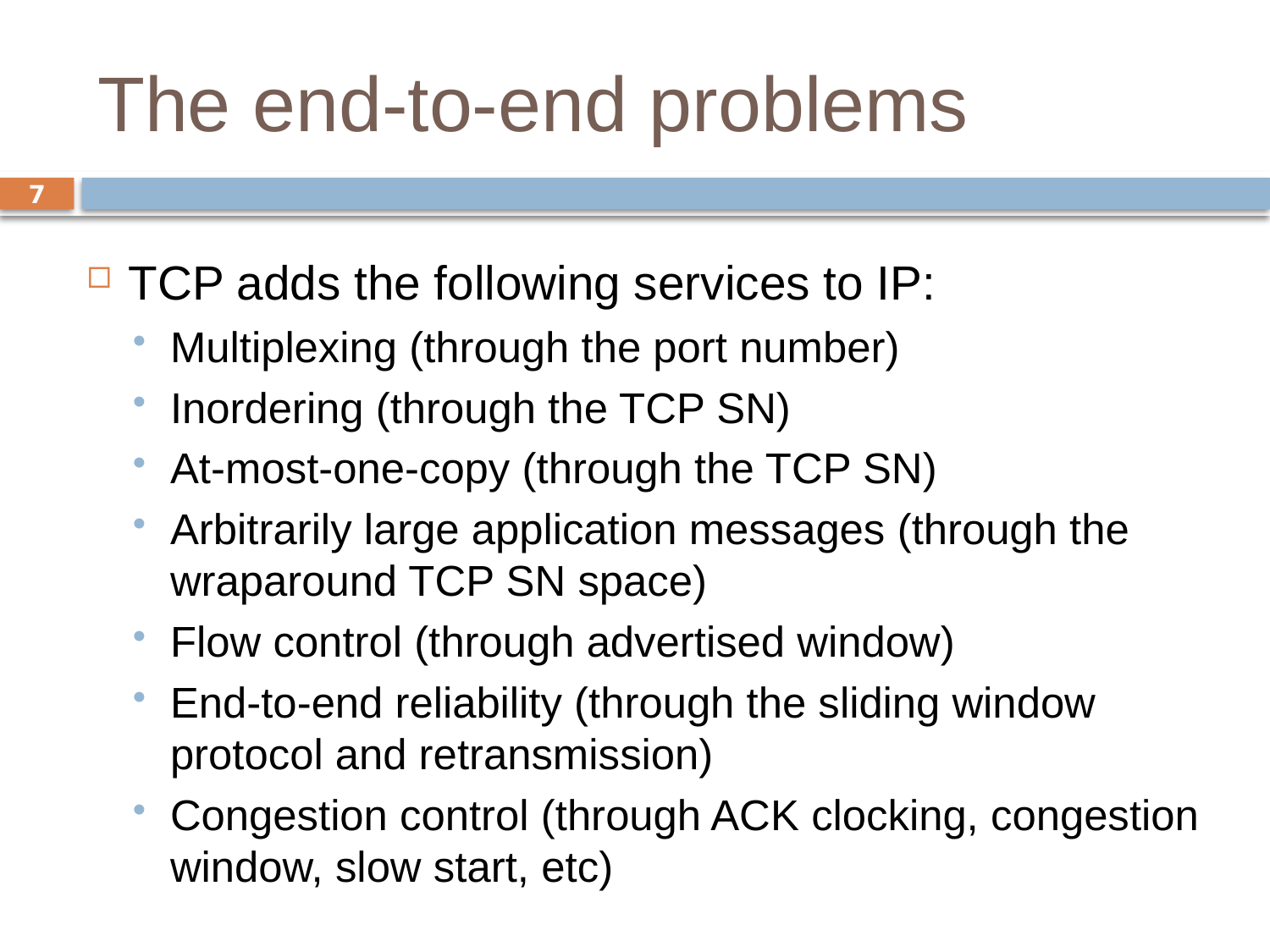

# The end-to-end problems
7
TCP adds the following services to IP:
Multiplexing (through the port number)
Inordering (through the TCP SN)
At-most-one-copy (through the TCP SN)
Arbitrarily large application messages (through the wraparound TCP SN space)
Flow control (through advertised window)
End-to-end reliability (through the sliding window protocol and retransmission)
Congestion control (through ACK clocking, congestion window, slow start, etc)